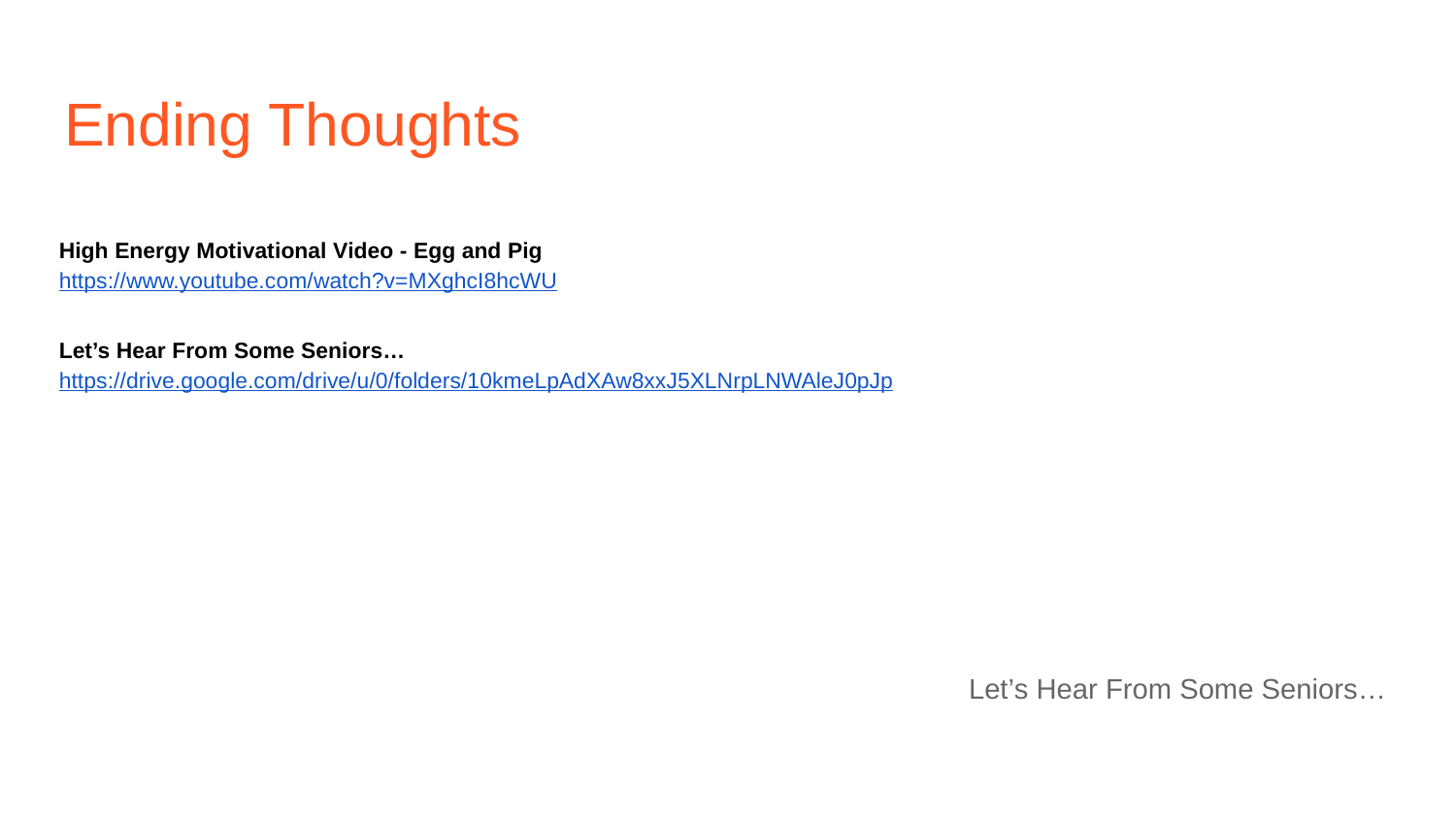

# Ending Thoughts

High Energy Motivational Video - Egg and Pig
https://www.youtube.com/watch?v=MXghcI8hcWU

Let’s Hear From Some Seniors…
https://drive.google.com/drive/u/0/folders/10kmeLpAdXAw8xxJ5XLNrpLNWAleJ0pJp

Let’s Hear From Some Seniors…